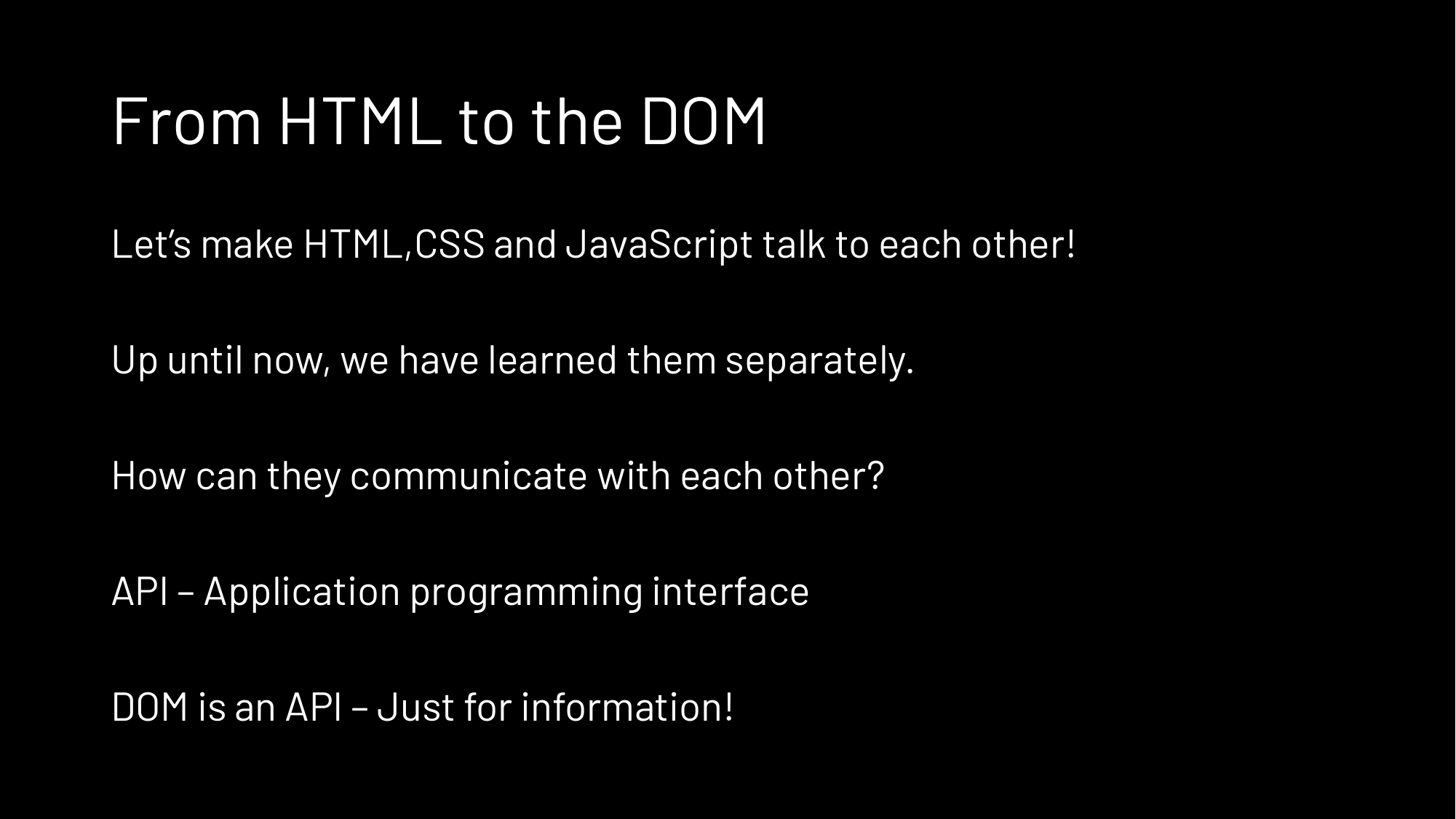

# From HTML to the DOM
Let’s make HTML,CSS and JavaScript talk to each other!

Up until now, we have learned them separately.

How can they communicate with each other?

API – Application programming interface

DOM is an API – Just for information!